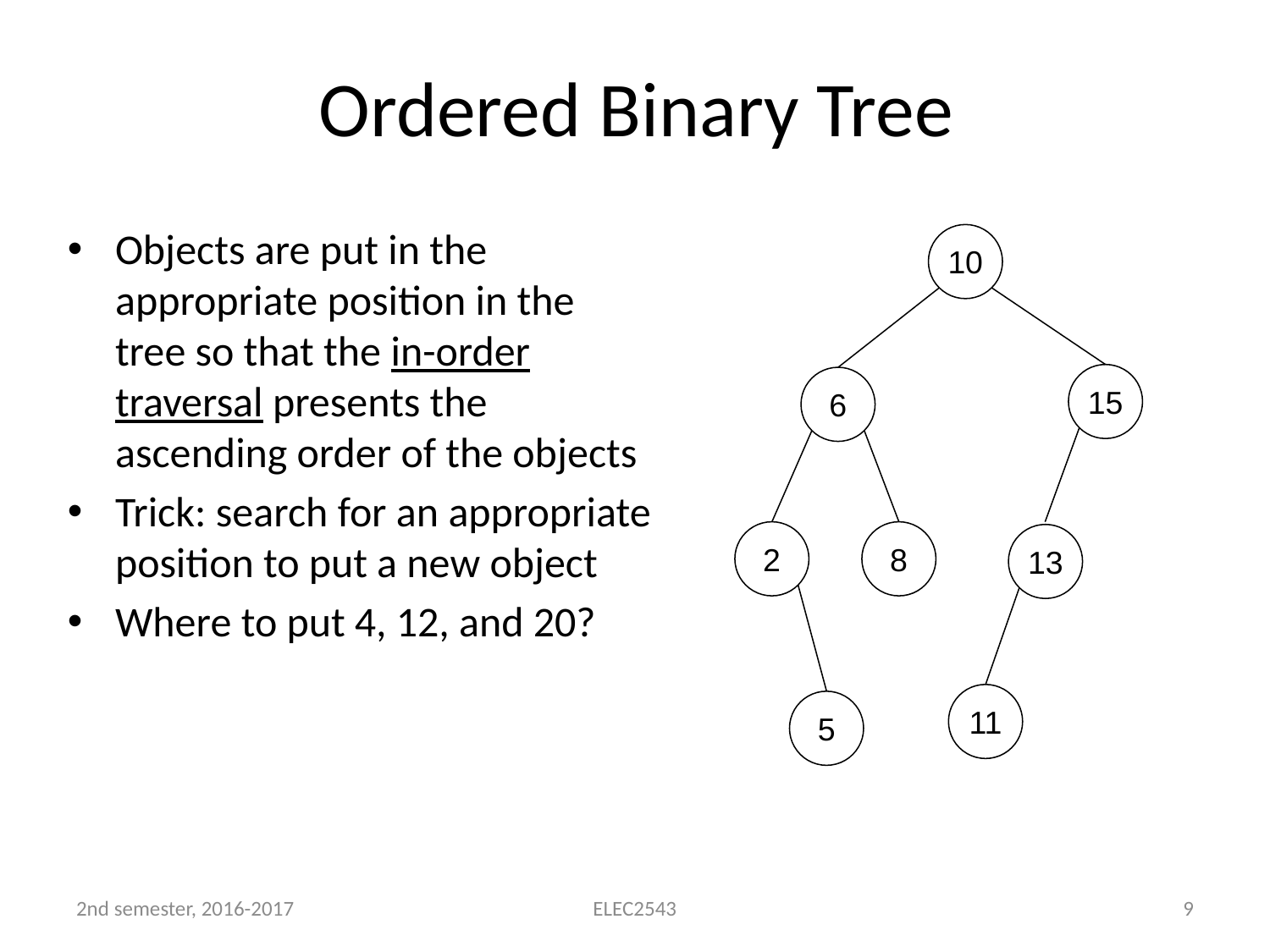

# Ordered Binary Tree
Objects are put in the appropriate position in the tree so that the in-order traversal presents the ascending order of the objects
Trick: search for an appropriate position to put a new object
Where to put 4, 12, and 20?

10

15
6

2
8
13

11
5
2nd semester, 2016-2017
ELEC2543
9